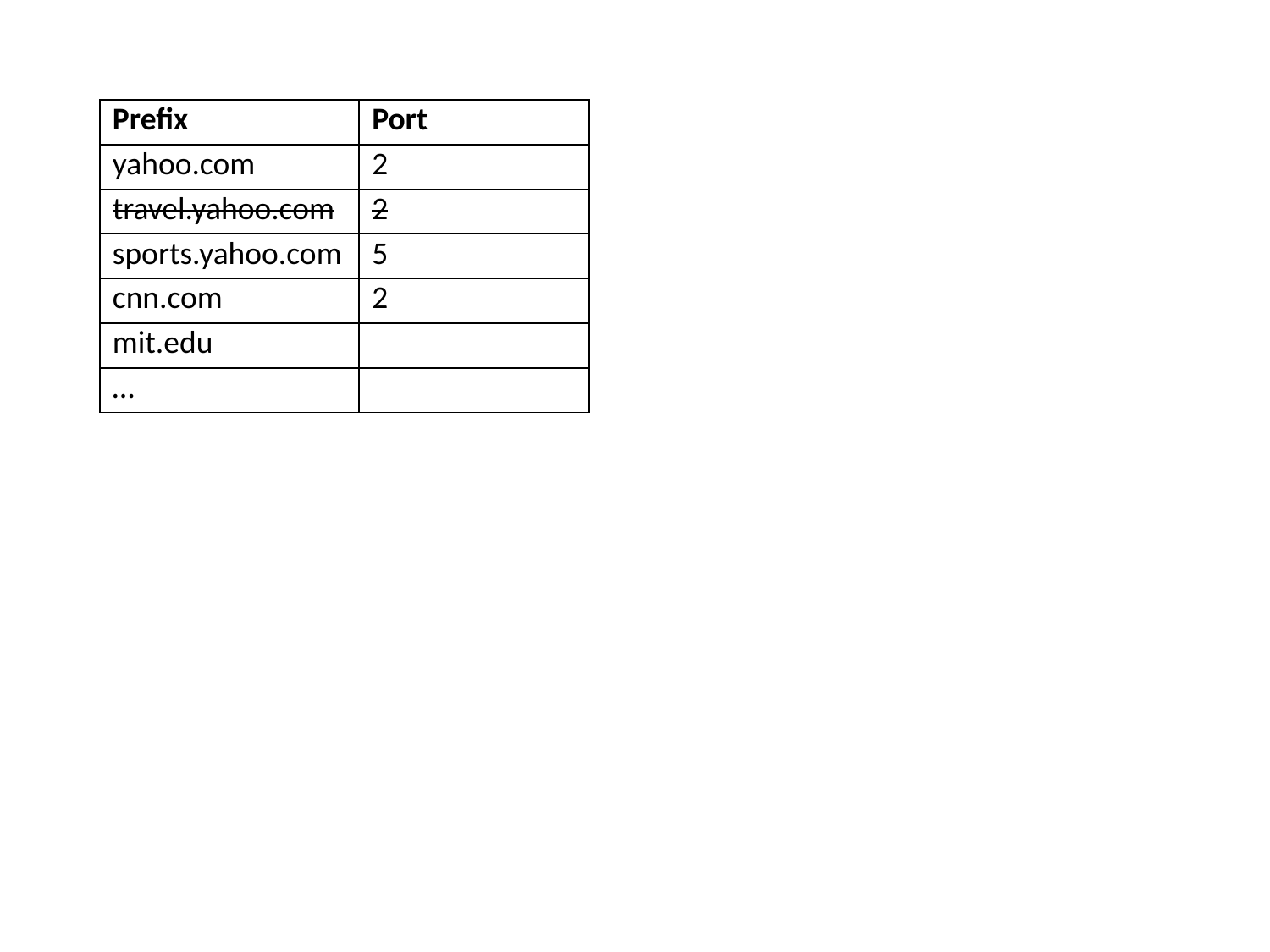

| Prefix | Port |
| --- | --- |
| yahoo.com | 2 |
| travel.yahoo.com | 2 |
| sports.yahoo.com | 5 |
| cnn.com | 2 |
| mit.edu |  |
| … |  |